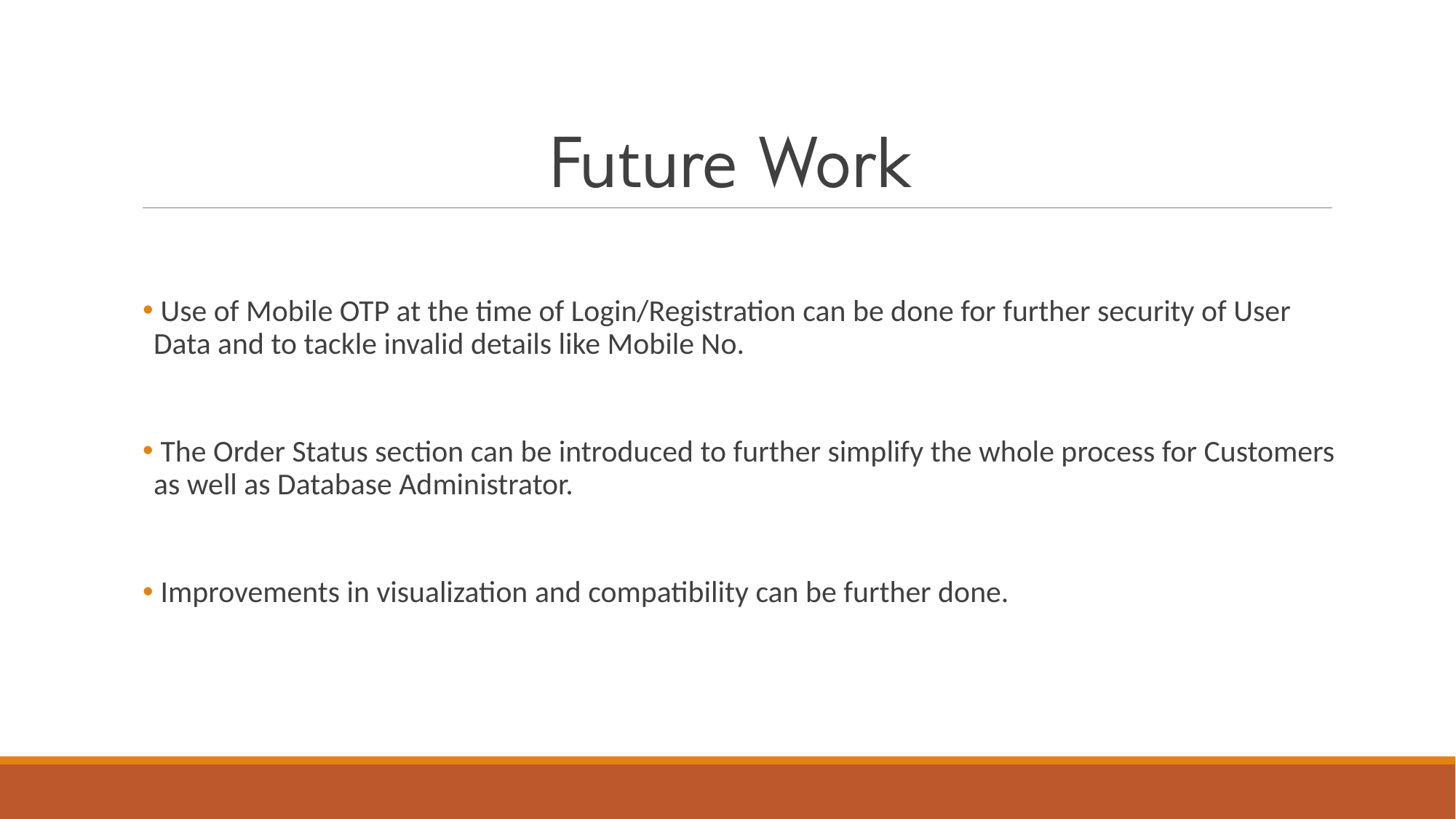

# Future Work
 Use of Mobile OTP at the time of Login/Registration can be done for further security of User  Data and to tackle invalid details like Mobile No.

 The Order Status section can be introduced to further simplify the whole process for Customers as well as Database Administrator.

 Improvements in visualization and compatibility can be further done.